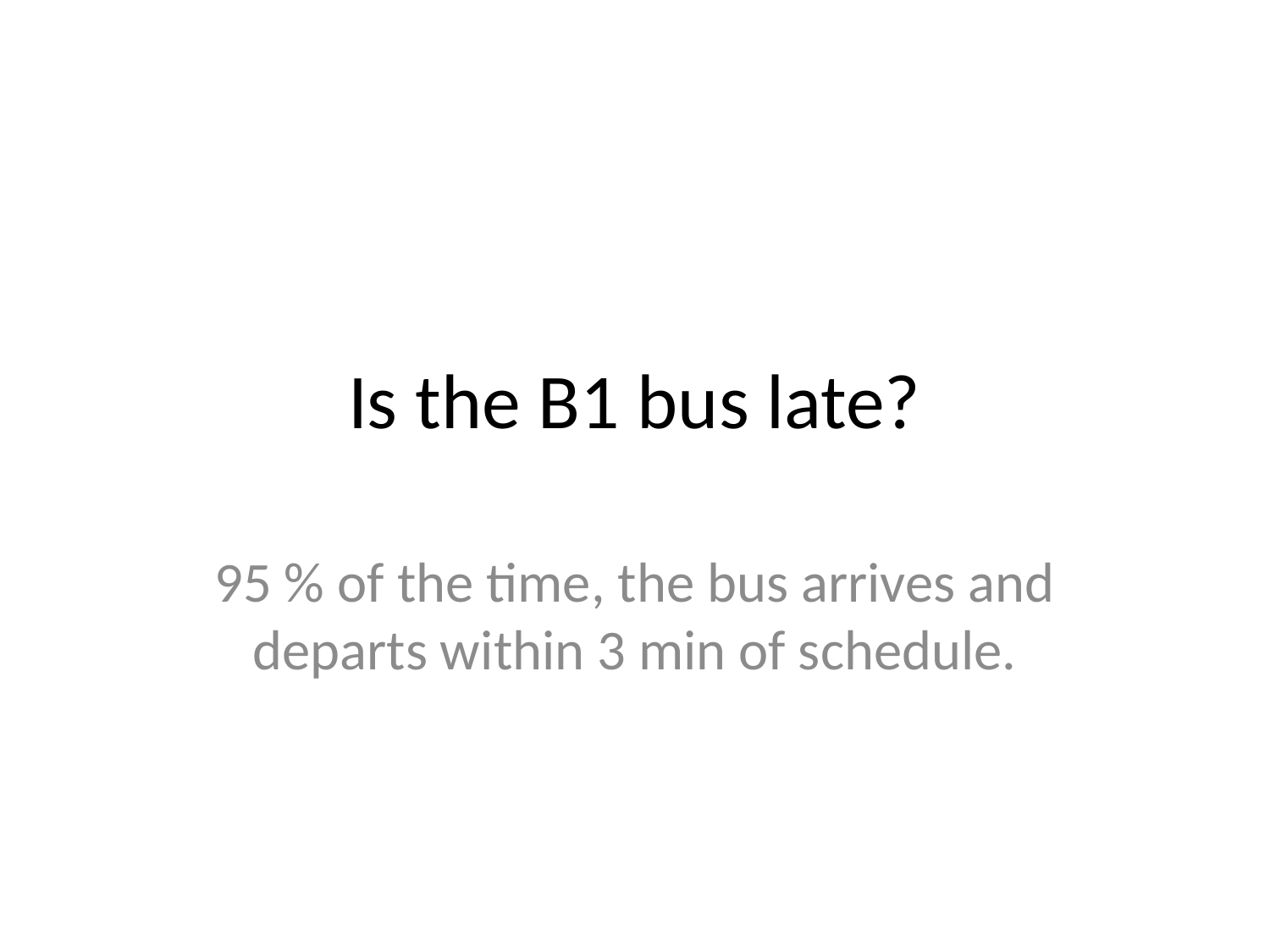

# Is the B1 bus late?
95 % of the time, the bus arrives and departs within 3 min of schedule.